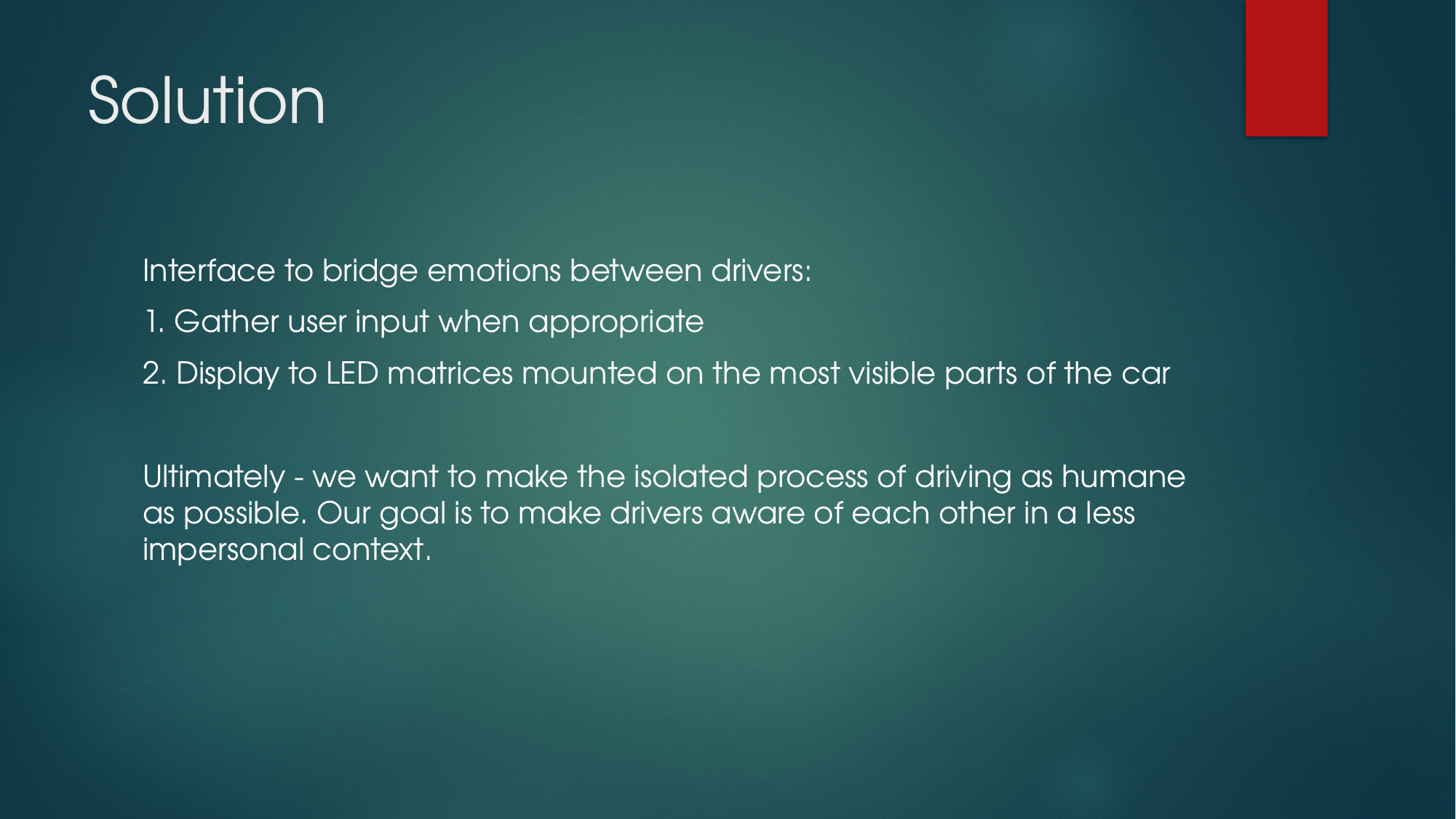

# Solution
Interface to bridge emotions between drivers:
1. Gather user input when appropriate
2. Display to LED matrices mounted on the most visible parts of the car

Ultimately - we want to make the isolated process of driving as humane as possible. Our goal is to make drivers aware of each other in a less impersonal context.